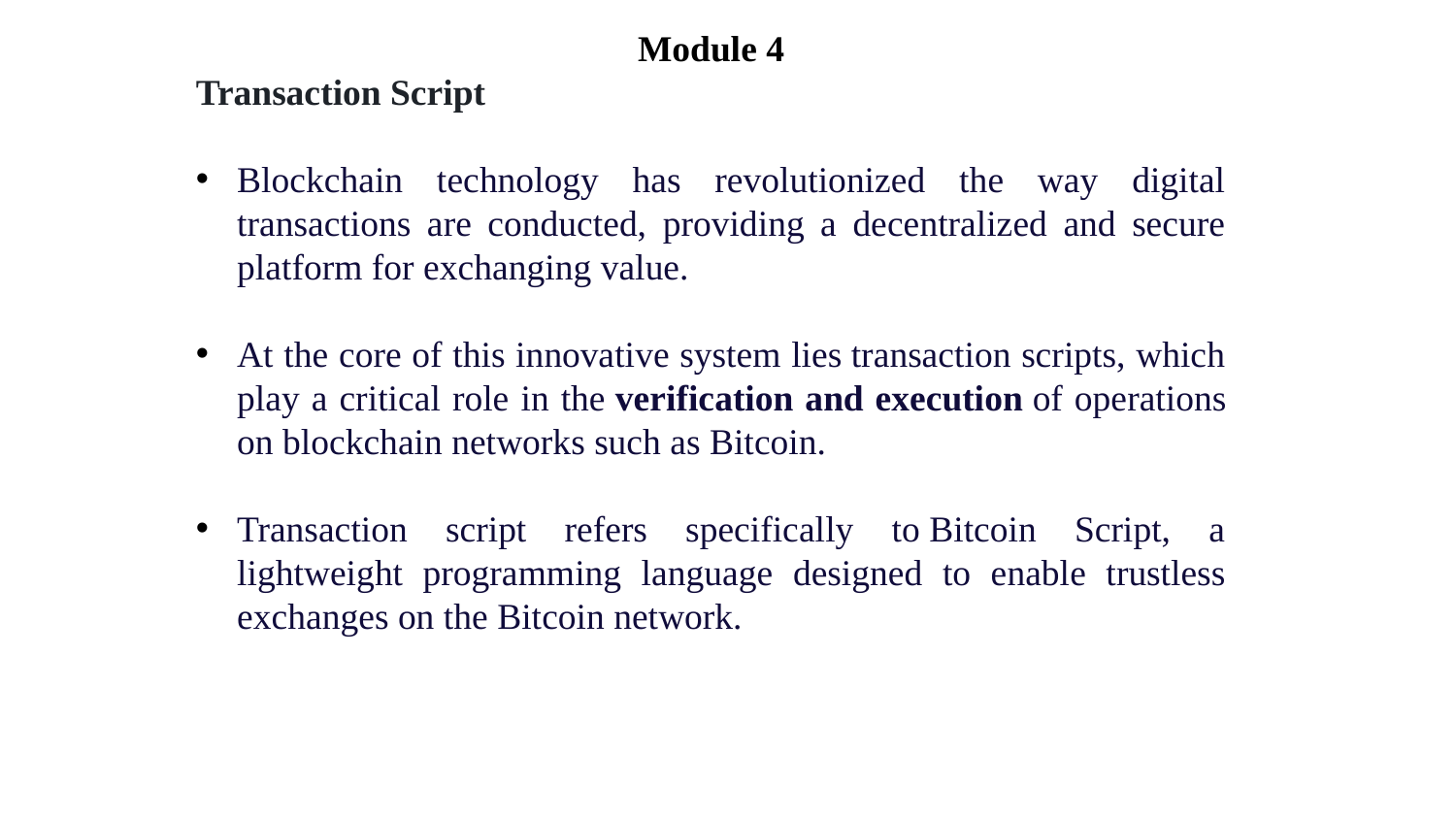

Module 4
Transaction Script

Blockchain technology has revolutionized the way digital transactions are conducted, providing a decentralized and secure platform for exchanging value.

At the core of this innovative system lies transaction scripts, which play a critical role in the verification and execution of operations on blockchain networks such as Bitcoin.

Transaction script refers specifically to Bitcoin Script, a lightweight programming language designed to enable trustless exchanges on the Bitcoin network.